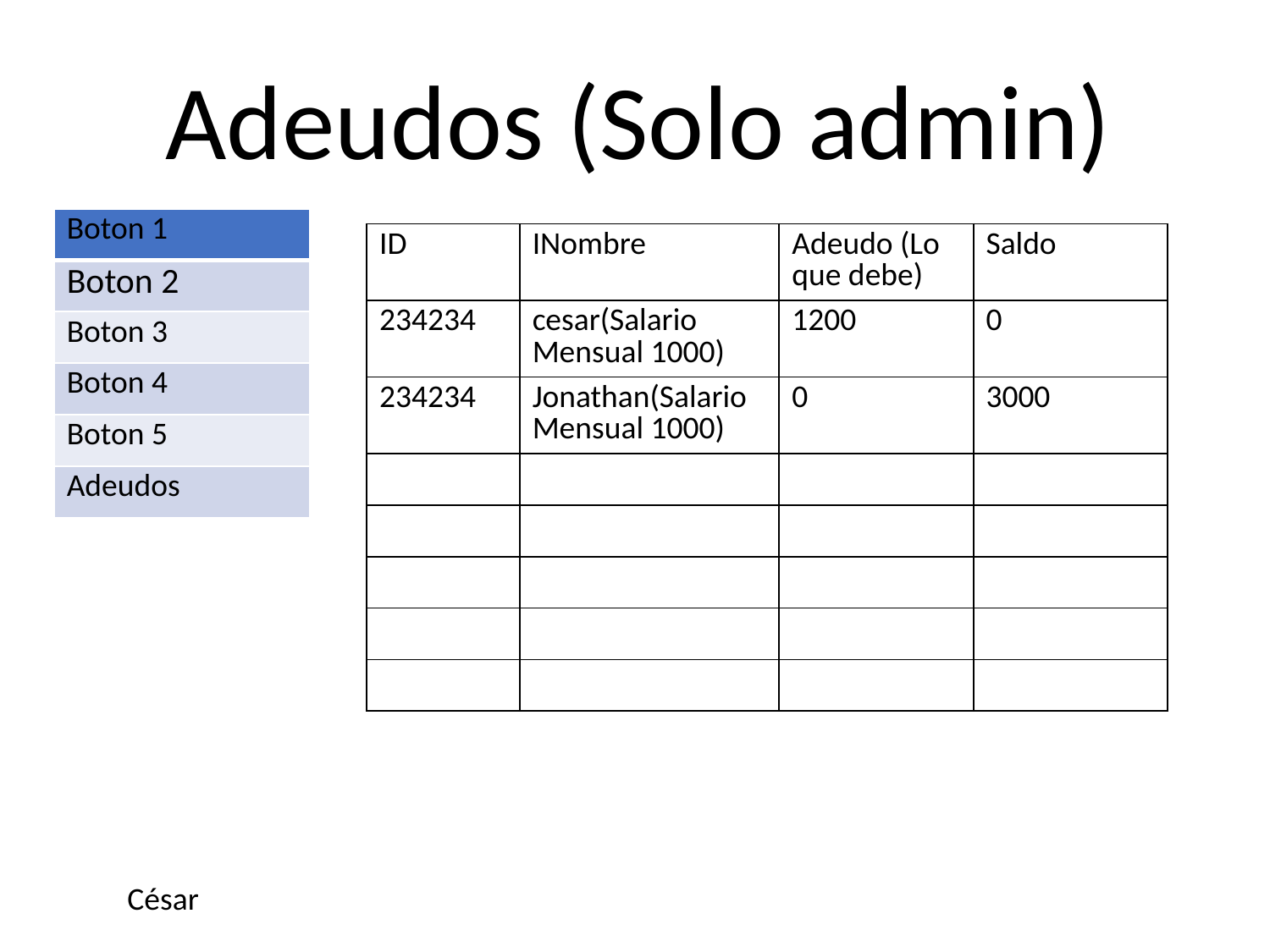

Adeudos (Solo admin)
| Boton 1 |
| --- |
| Boton 2 |
| Boton 3 |
| Boton 4 |
| Boton 5 |
| Adeudos |
| ID | INombre | Adeudo (Lo que debe) | Saldo |
| --- | --- | --- | --- |
| 234234 | cesar(Salario Mensual 1000) | 1200 | 0 |
| 234234 | Jonathan(Salario Mensual 1000) | 0 | 3000 |
|  |  |  |  |
|  |  |  |  |
|  |  |  |  |
|  |  |  |  |
|  |  |  |  |
César